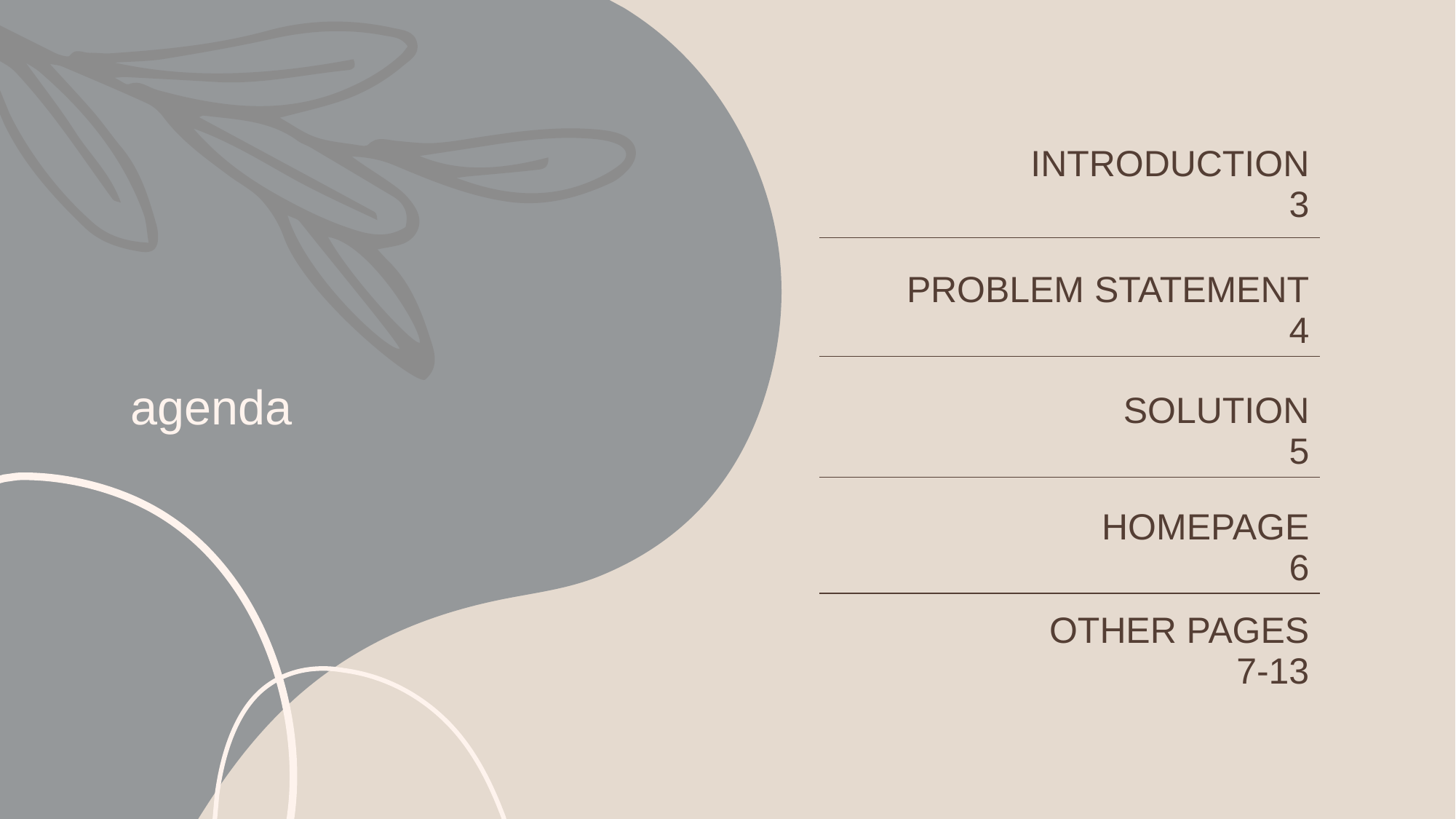

# agenda
| INTRODUCTION 3 |
| --- |
| PROBLEM STATEMENT 4 |
| SOLUTION 5 |
| HOMEPAGE 6 |
| OTHER PAGES 7-13 |